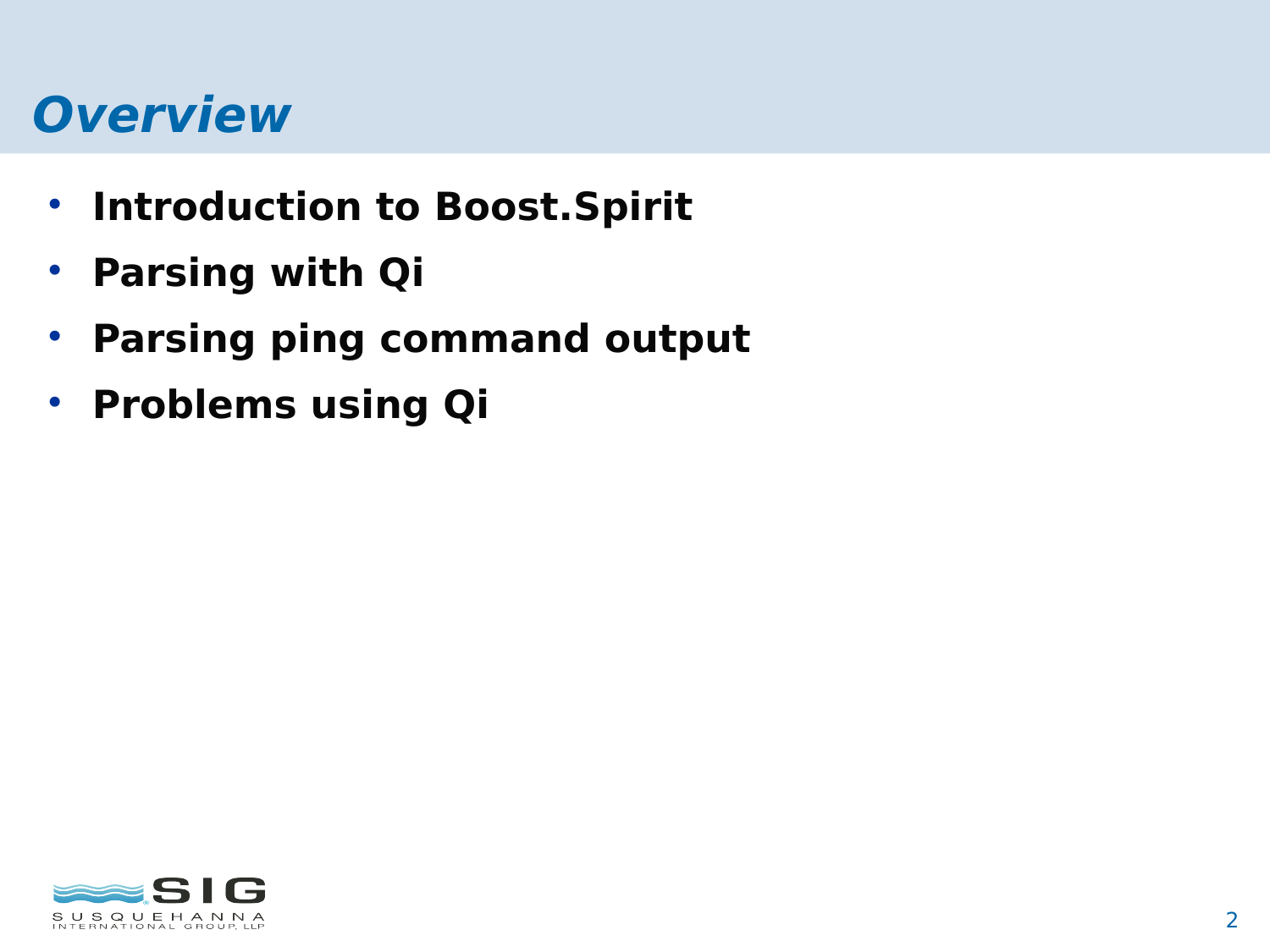

# Overview
Introduction to Boost.Spirit
Parsing with Qi
Parsing ping command output
Problems using Qi
2